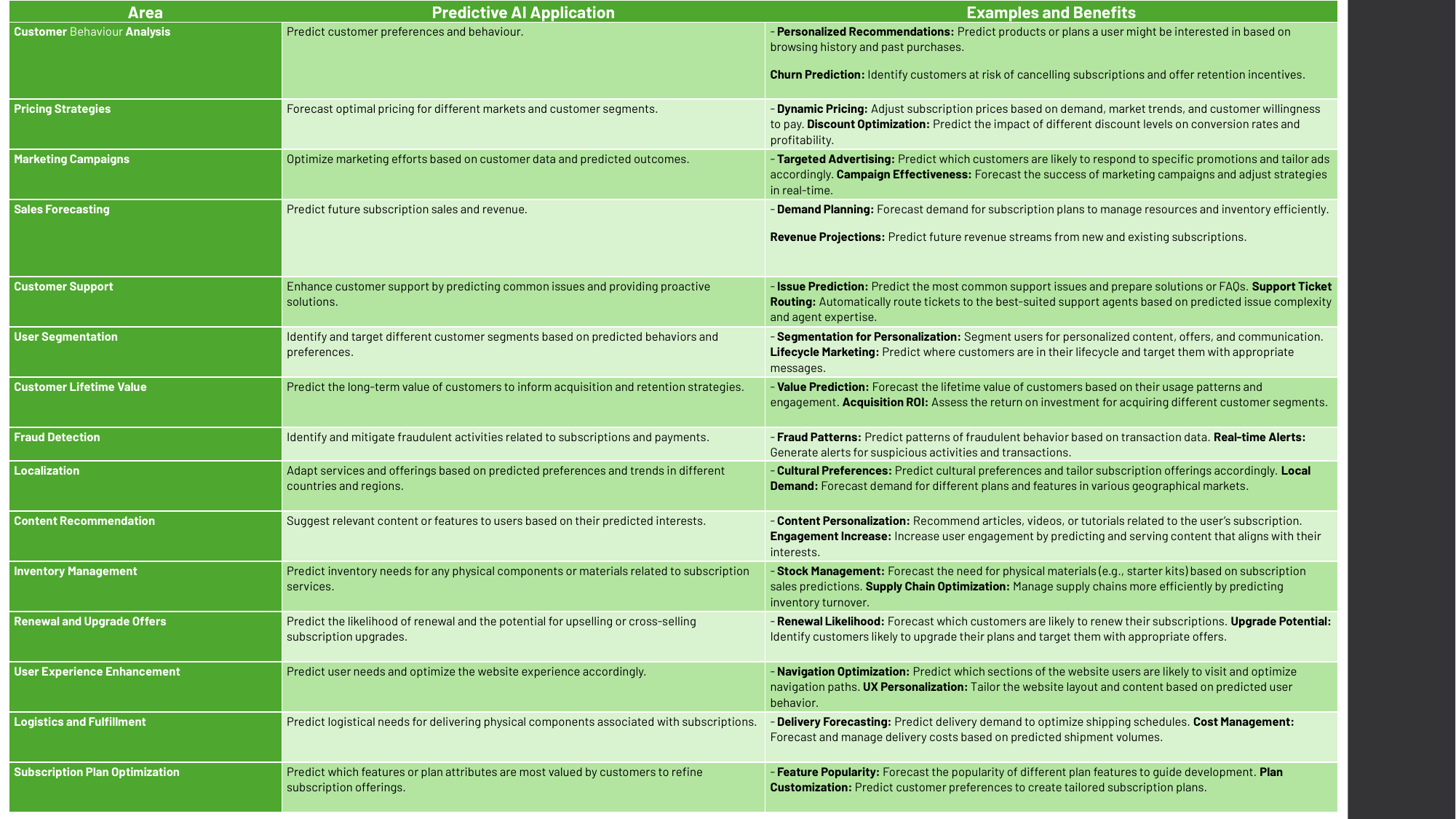

| Area | Predictive AI Application | Examples and Benefits |
| --- | --- | --- |
| Customer Behaviour Analysis | Predict customer preferences and behaviour. | - Personalized Recommendations: Predict products or plans a user might be interested in based on browsing history and past purchases. Churn Prediction: Identify customers at risk of cancelling subscriptions and offer retention incentives. |
| Pricing Strategies | Forecast optimal pricing for different markets and customer segments. | - Dynamic Pricing: Adjust subscription prices based on demand, market trends, and customer willingness to pay. Discount Optimization: Predict the impact of different discount levels on conversion rates and profitability. |
| Marketing Campaigns | Optimize marketing efforts based on customer data and predicted outcomes. | - Targeted Advertising: Predict which customers are likely to respond to specific promotions and tailor ads accordingly. Campaign Effectiveness: Forecast the success of marketing campaigns and adjust strategies in real-time. |
| Sales Forecasting | Predict future subscription sales and revenue. | - Demand Planning: Forecast demand for subscription plans to manage resources and inventory efficiently. Revenue Projections: Predict future revenue streams from new and existing subscriptions. |
| Customer Support | Enhance customer support by predicting common issues and providing proactive solutions. | - Issue Prediction: Predict the most common support issues and prepare solutions or FAQs. Support Ticket Routing: Automatically route tickets to the best-suited support agents based on predicted issue complexity and agent expertise. |
| User Segmentation | Identify and target different customer segments based on predicted behaviors and preferences. | - Segmentation for Personalization: Segment users for personalized content, offers, and communication. Lifecycle Marketing: Predict where customers are in their lifecycle and target them with appropriate messages. |
| Customer Lifetime Value | Predict the long-term value of customers to inform acquisition and retention strategies. | - Value Prediction: Forecast the lifetime value of customers based on their usage patterns and engagement. Acquisition ROI: Assess the return on investment for acquiring different customer segments. |
| Fraud Detection | Identify and mitigate fraudulent activities related to subscriptions and payments. | - Fraud Patterns: Predict patterns of fraudulent behavior based on transaction data. Real-time Alerts: Generate alerts for suspicious activities and transactions. |
| Localization | Adapt services and offerings based on predicted preferences and trends in different countries and regions. | - Cultural Preferences: Predict cultural preferences and tailor subscription offerings accordingly. Local Demand: Forecast demand for different plans and features in various geographical markets. |
| Content Recommendation | Suggest relevant content or features to users based on their predicted interests. | - Content Personalization: Recommend articles, videos, or tutorials related to the user’s subscription. Engagement Increase: Increase user engagement by predicting and serving content that aligns with their interests. |
| Inventory Management | Predict inventory needs for any physical components or materials related to subscription services. | - Stock Management: Forecast the need for physical materials (e.g., starter kits) based on subscription sales predictions. Supply Chain Optimization: Manage supply chains more efficiently by predicting inventory turnover. |
| Renewal and Upgrade Offers | Predict the likelihood of renewal and the potential for upselling or cross-selling subscription upgrades. | - Renewal Likelihood: Forecast which customers are likely to renew their subscriptions. Upgrade Potential: Identify customers likely to upgrade their plans and target them with appropriate offers. |
| User Experience Enhancement | Predict user needs and optimize the website experience accordingly. | - Navigation Optimization: Predict which sections of the website users are likely to visit and optimize navigation paths. UX Personalization: Tailor the website layout and content based on predicted user behavior. |
| Logistics and Fulfillment | Predict logistical needs for delivering physical components associated with subscriptions. | - Delivery Forecasting: Predict delivery demand to optimize shipping schedules. Cost Management: Forecast and manage delivery costs based on predicted shipment volumes. |
| Subscription Plan Optimization | Predict which features or plan attributes are most valued by customers to refine subscription offerings. | - Feature Popularity: Forecast the popularity of different plan features to guide development. Plan Customization: Predict customer preferences to create tailored subscription plans. |